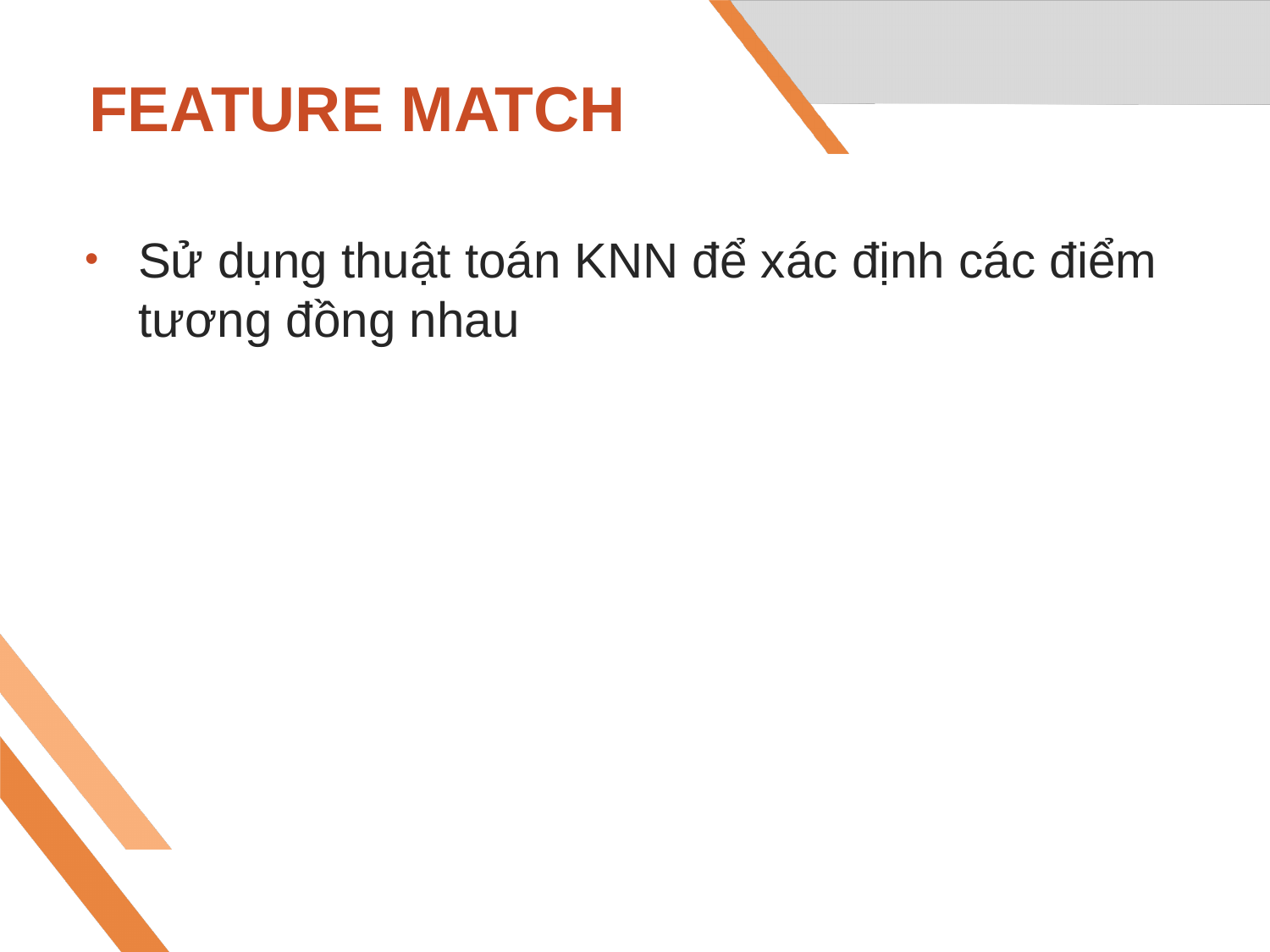

# FEATURE MATCH
Sử dụng thuật toán KNN để xác định các điểm tương đồng nhau